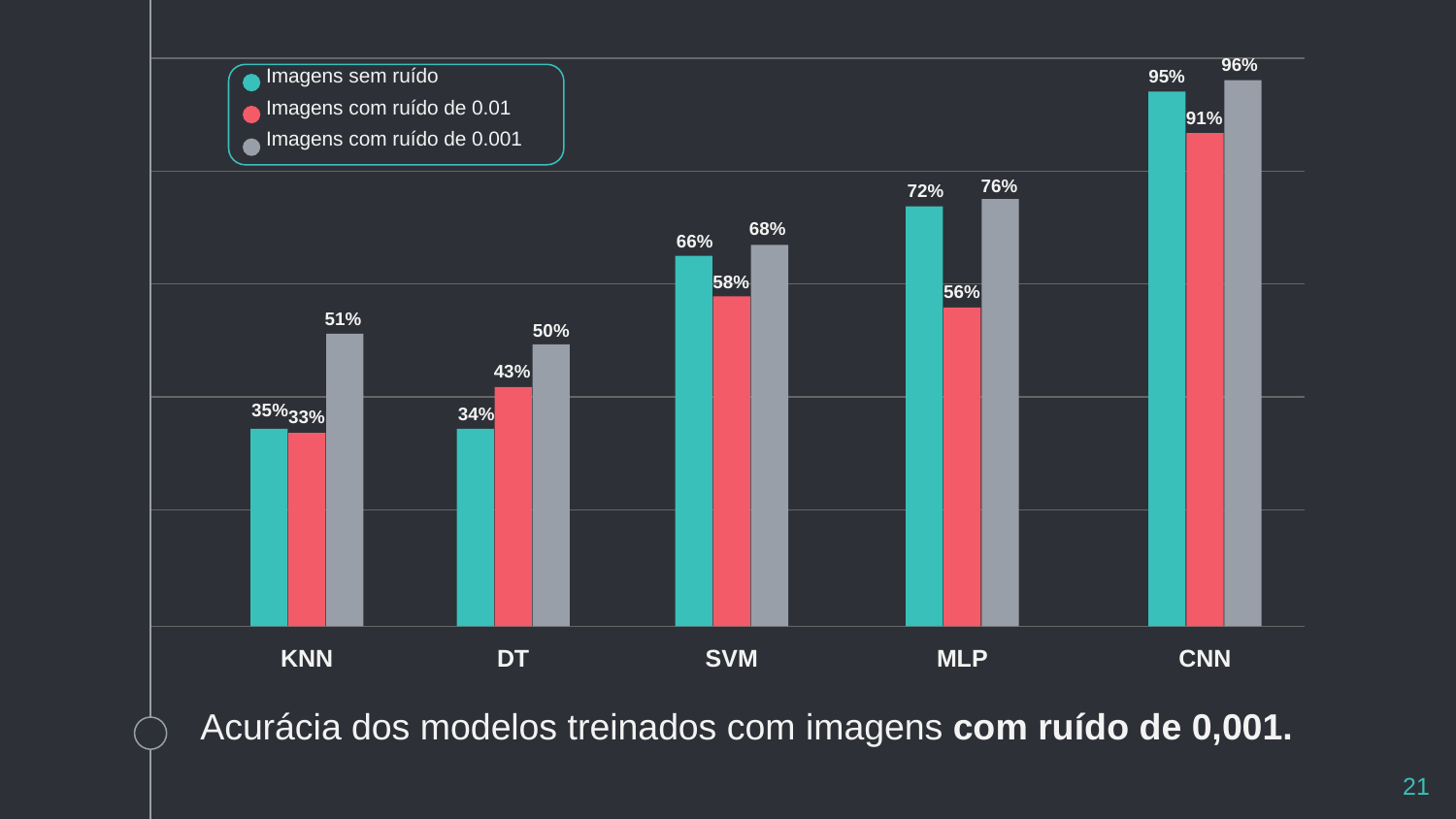

96%
Imagens sem ruído
Imagens com ruído de 0.01
Imagens com ruído de 0.001
95%

91%

76%
72%

68%
66%

58%
56%
51%

50%

43%

35%
34%
33%

KNN
DT
SVM
MLP
CNN
Acurácia dos modelos treinados com imagens com ruído de 0,001.
21